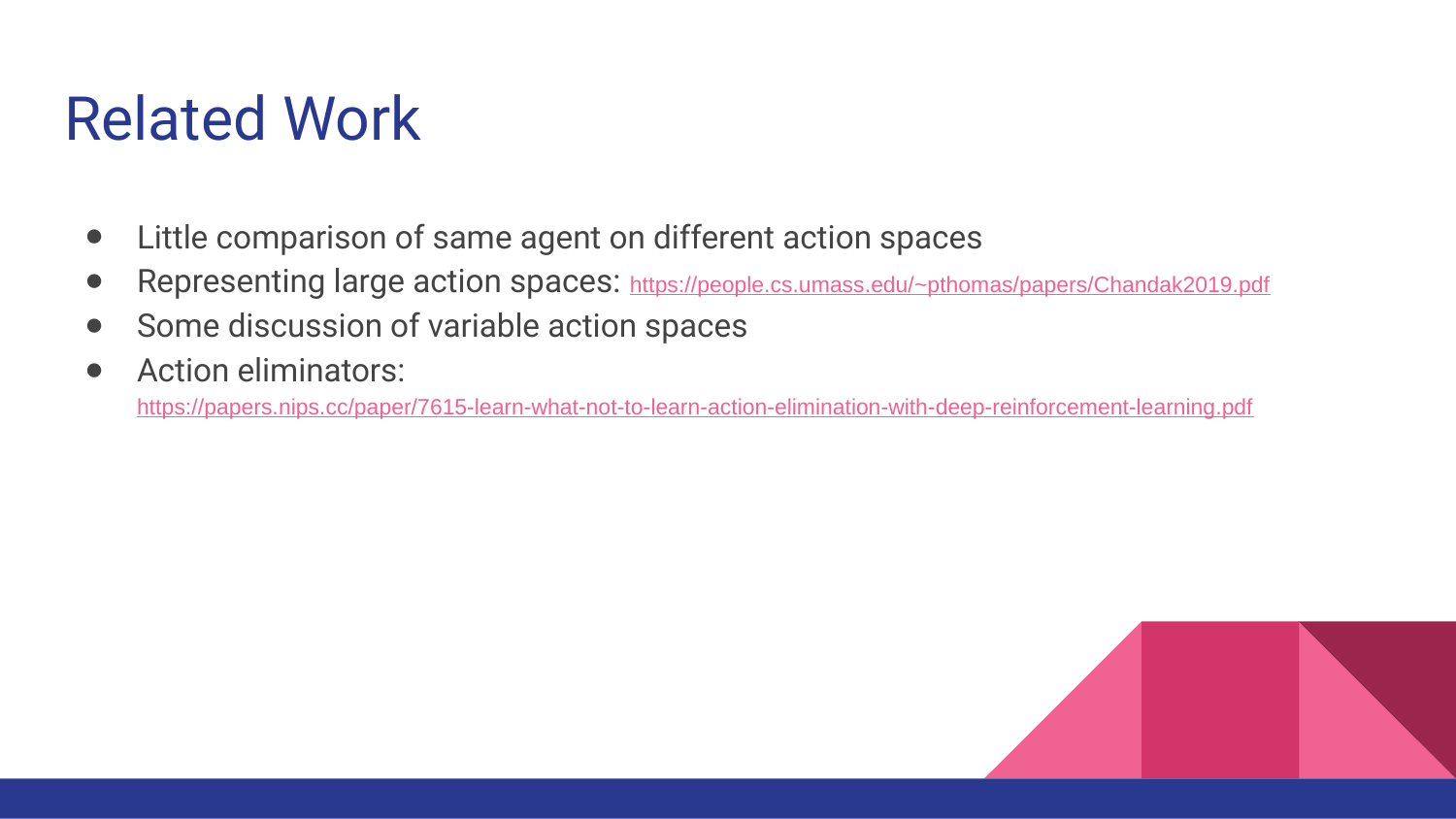

# Related Work
Little comparison of same agent on different action spaces
Representing large action spaces: https://people.cs.umass.edu/~pthomas/papers/Chandak2019.pdf
Some discussion of variable action spaces
Action eliminators: https://papers.nips.cc/paper/7615-learn-what-not-to-learn-action-elimination-with-deep-reinforcement-learning.pdf